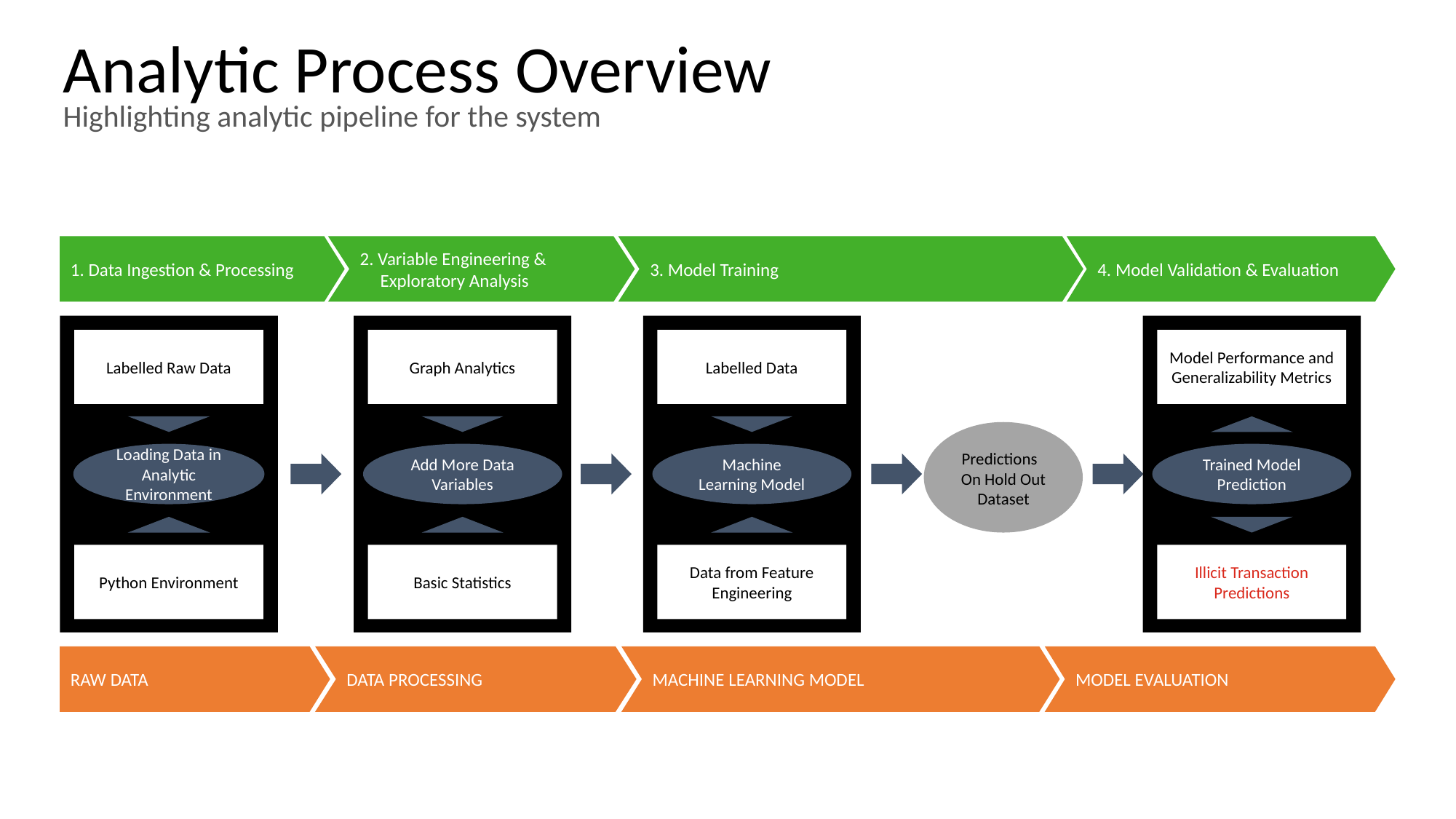

# Analytic Process Overview
Highlighting analytic pipeline for the system
1. Data Ingestion & Processing
2. Variable Engineering & Exploratory Analysis
3. Model Training
4. Model Validation & Evaluation

Labelled Raw Data
Graph Analytics
Labelled Data
Model Performance and Generalizability Metrics

Loading Data in Analytic Environment
Add More Data Variables
Machine Learning Model
Trained Model Prediction
Predictions
On Hold Out
Dataset

Python Environment
Basic Statistics
Data from Feature Engineering
Illicit Transaction Predictions
RAW DATA
DATA PROCESSING
MACHINE LEARNING MODEL
MODEL EVALUATION